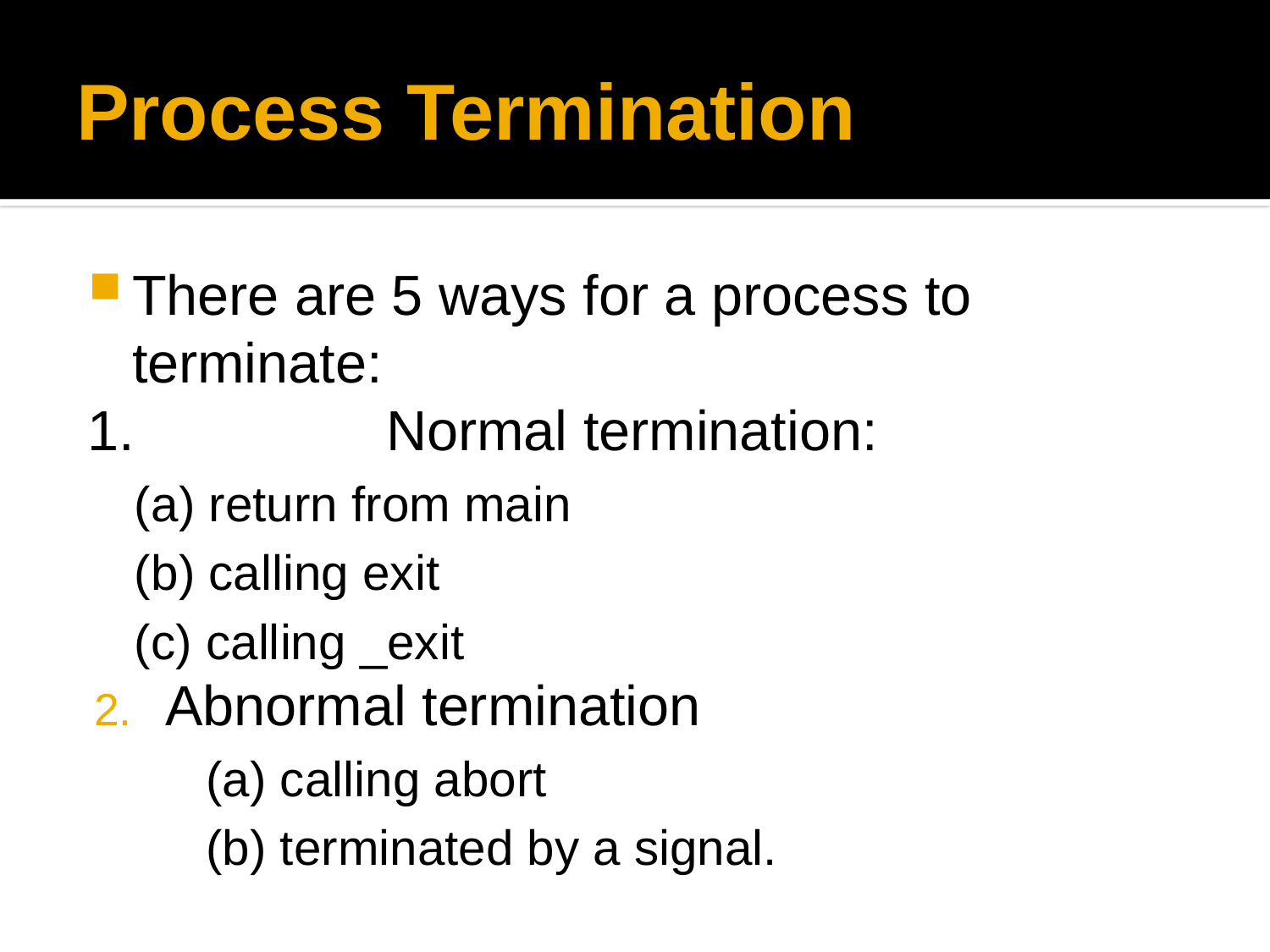

# Process Termination
There are 5 ways for a process to terminate:
1.		Normal termination:
(a) return from main
(b) calling exit
(c) calling _exit
Abnormal termination
	(a) calling abort
	(b) terminated by a signal.